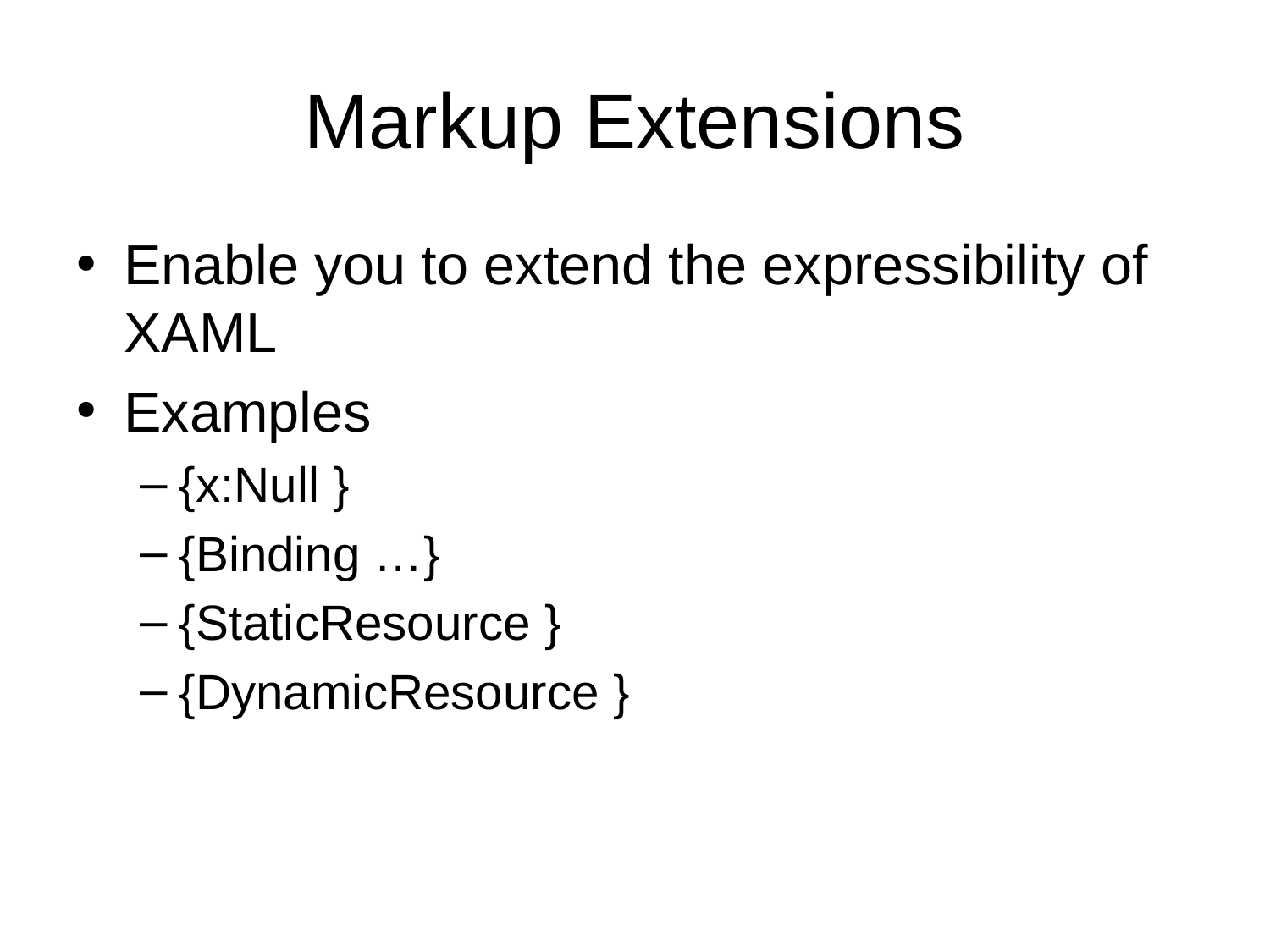

# Markup Extensions
Enable you to extend the expressibility of XAML
Examples
{x:Null }
{Binding …}
{StaticResource }
{DynamicResource }